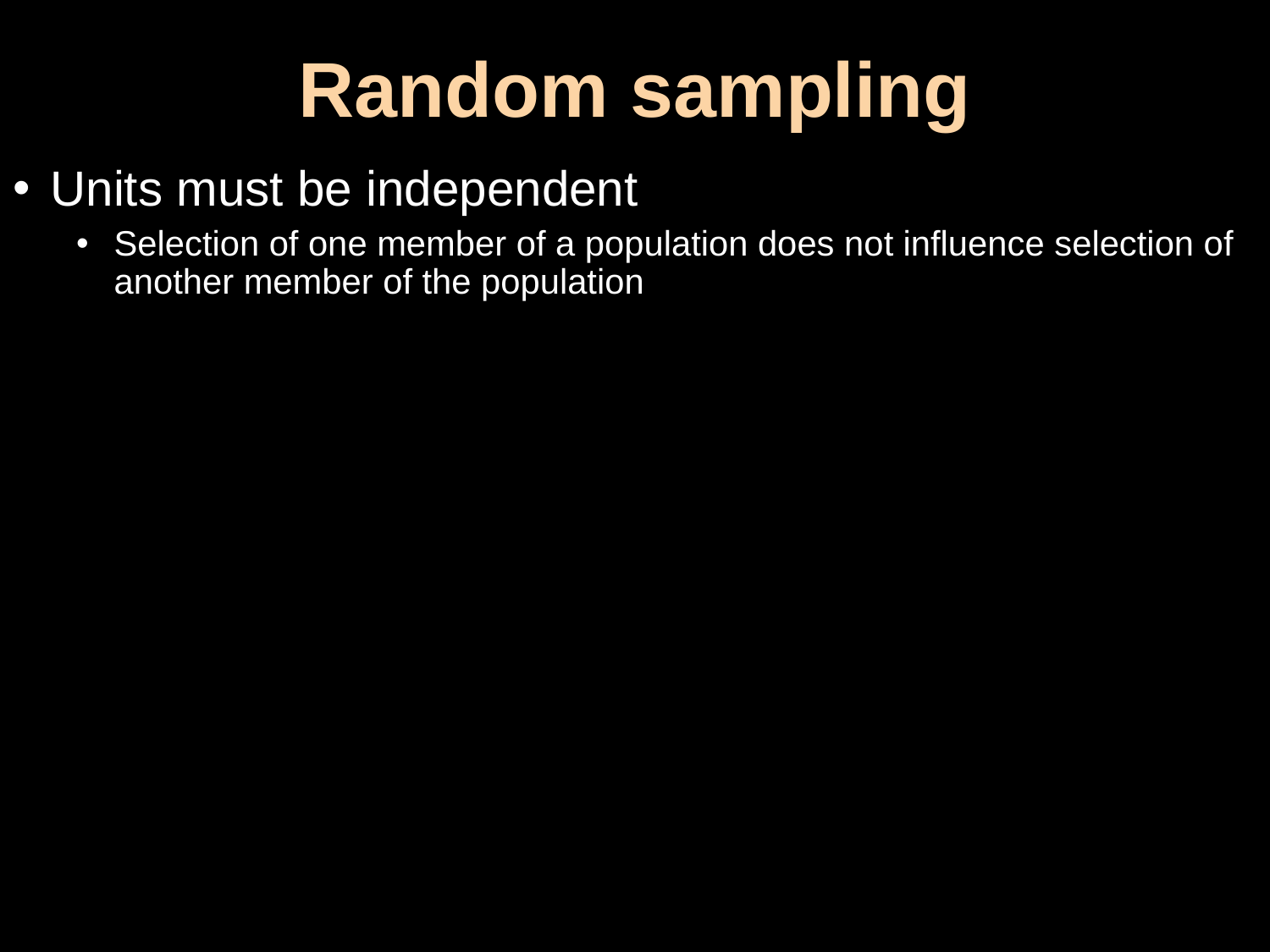

# Random sampling
Units must be independent
Selection of one member of a population does not influence selection of another member of the population